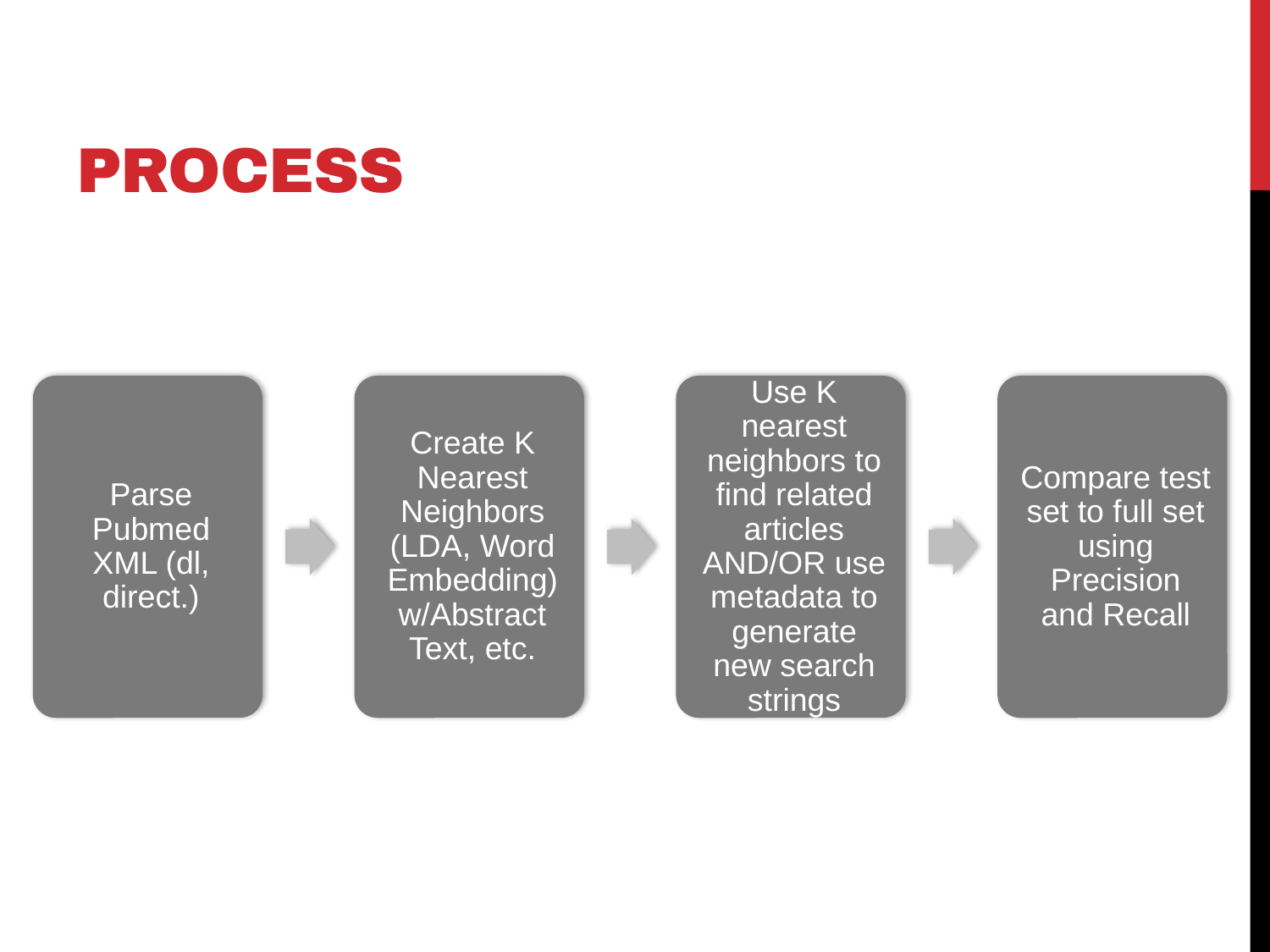

# Process
Parse Pubmed XML (dl, direct.)

Create K Nearest Neighbors (LDA, Word Embedding) w/Abstract Text, etc.

Use K nearest neighbors to find related articles AND/OR use metadata to generate new search strings

Compare test set to full set using Precision and Recall